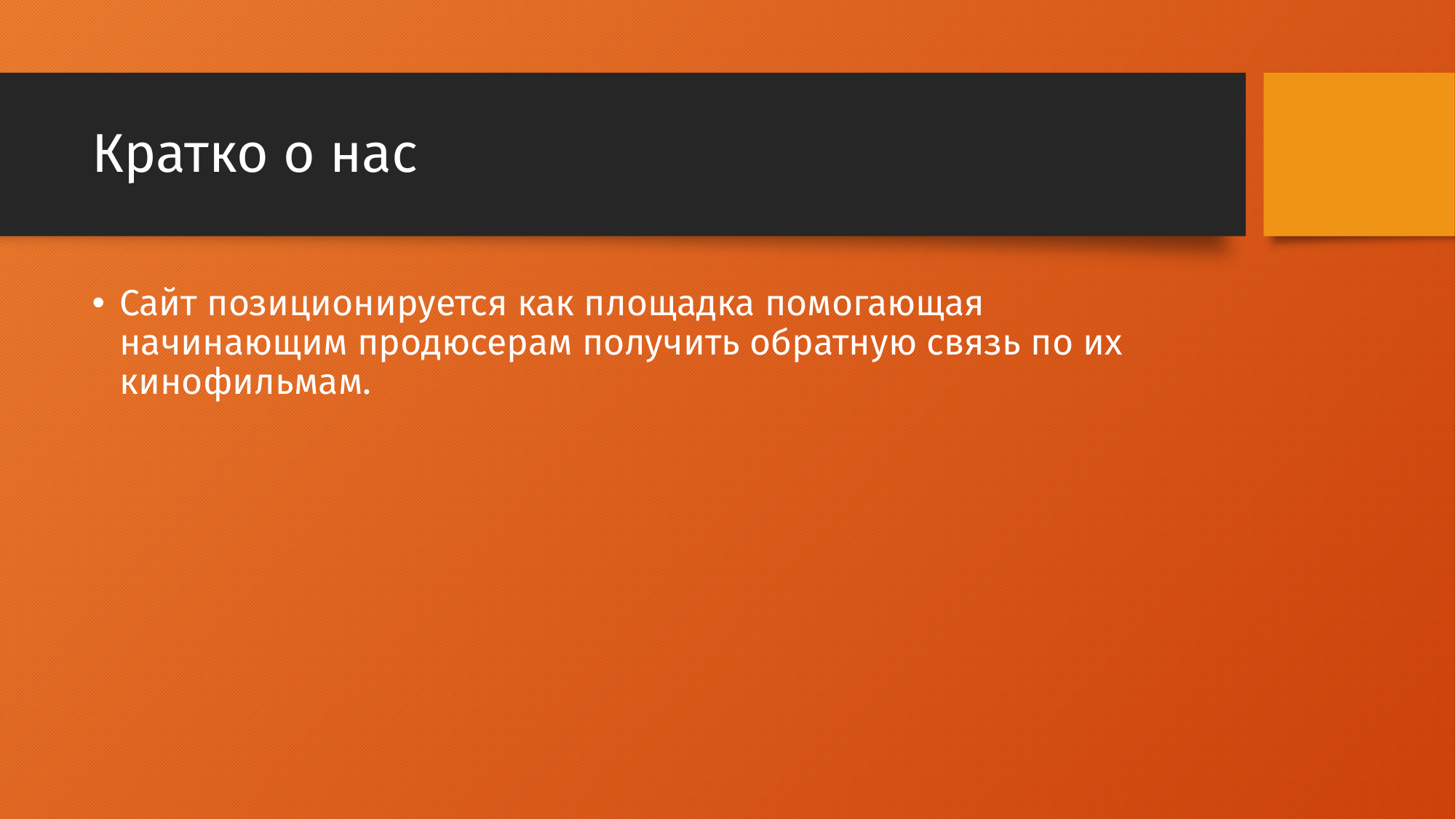

# Кратко о нас
Сайт позиционируется как площадка помогающая начинающим продюсерам получить обратную связь по их кинофильмам.